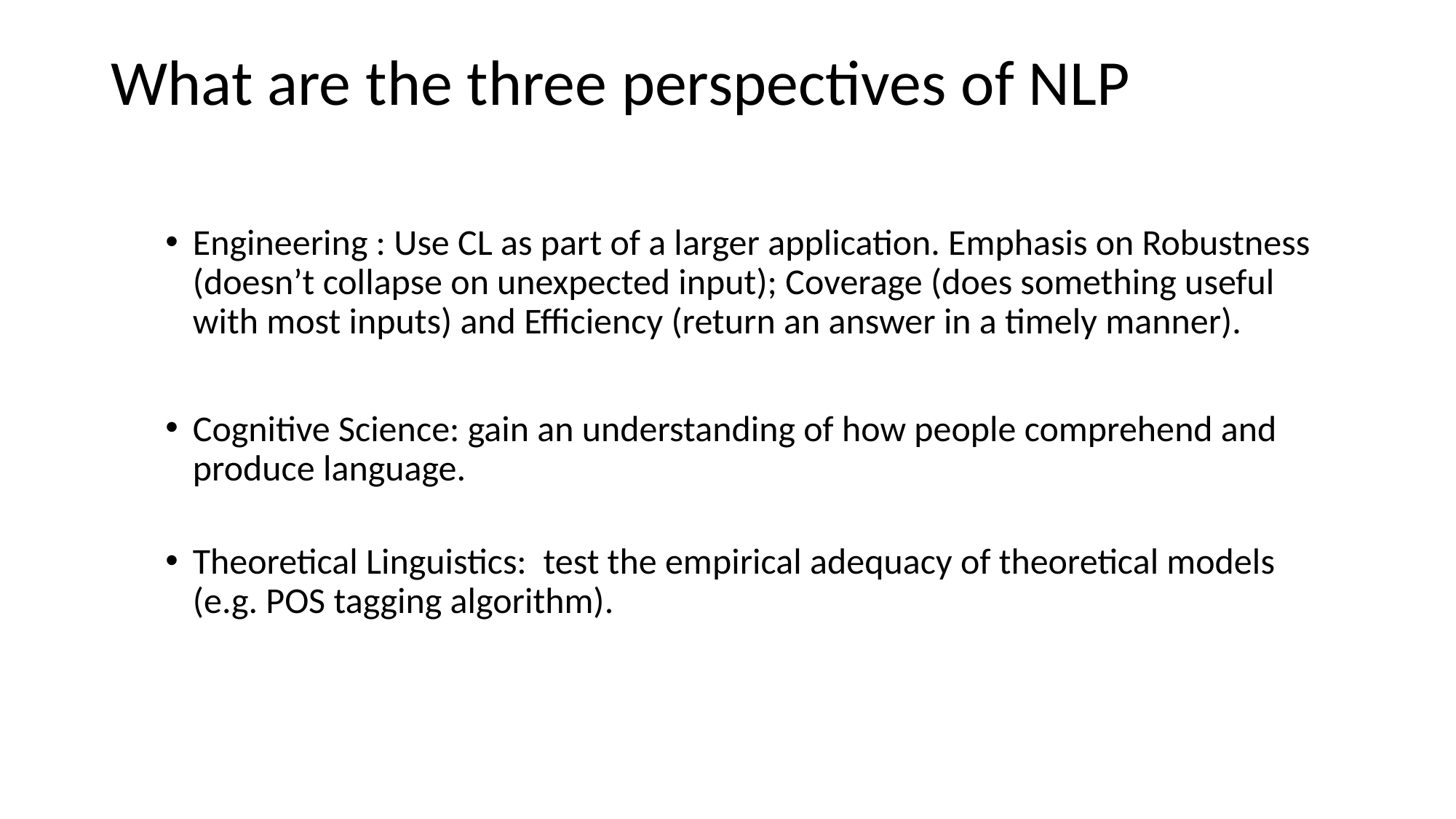

# What are the three perspectives of NLP
Engineering : Use CL as part of a larger application. Emphasis on Robustness (doesn’t collapse on unexpected input); Coverage (does something useful with most inputs) and Efficiency (return an answer in a timely manner).

Cognitive Science: gain an understanding of how people comprehend and produce language.

Theoretical Linguistics:  test the empirical adequacy of theoretical models (e.g. POS tagging algorithm).